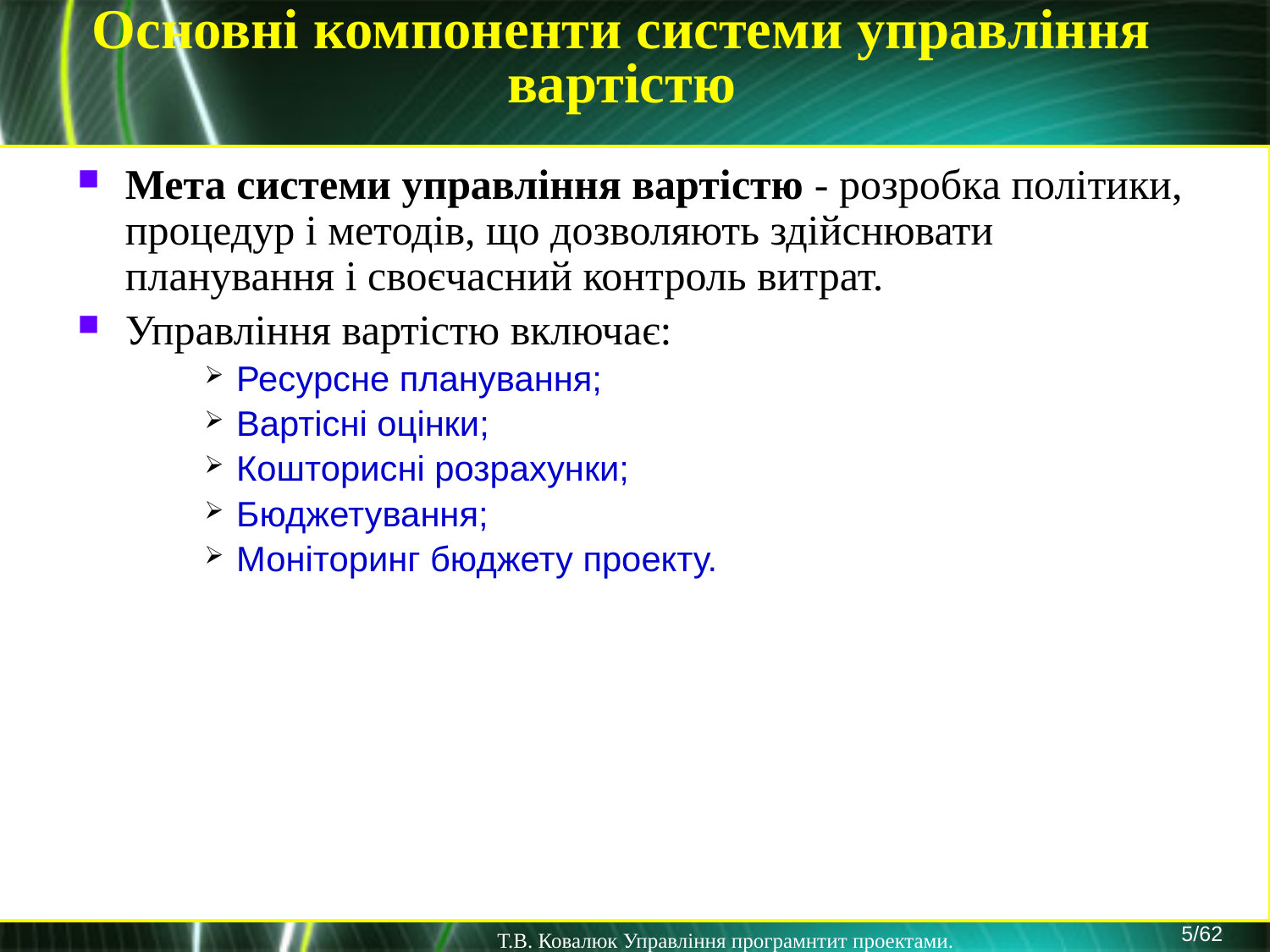

Основні компоненти системи управління вартістю
Мета системи управління вартістю - розробка політики, процедур і методів, що дозволяють здійснювати планування і своєчасний контроль витрат.
Управління вартістю включає:
Ресурсне планування;
Вартісні оцінки;
Кошторисні розрахунки;
Бюджетування;
Моніторинг бюджету проекту.
5/62